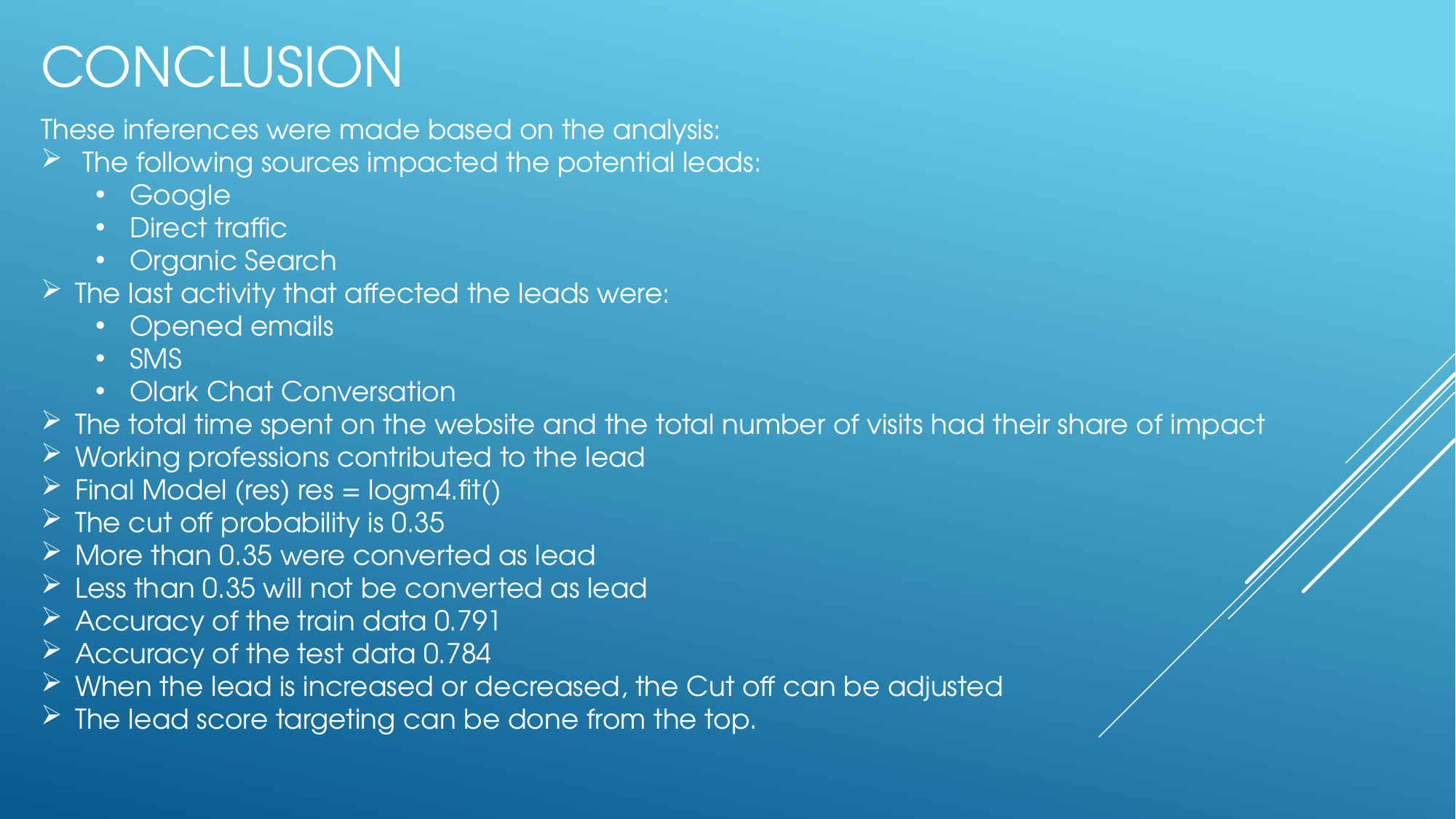

# Conclusion
These inferences were made based on the analysis:
 The following sources impacted the potential leads:
Google
Direct traffic
Organic Search
The last activity that affected the leads were:
Opened emails
SMS
Olark Chat Conversation
The total time spent on the website and the total number of visits had their share of impact
Working professions contributed to the lead
Final Model (res) res = logm4.fit()
The cut off probability is 0.35
More than 0.35 were converted as lead
Less than 0.35 will not be converted as lead
Accuracy of the train data 0.791
Accuracy of the test data 0.784
When the lead is increased or decreased, the Cut off can be adjusted
The lead score targeting can be done from the top.